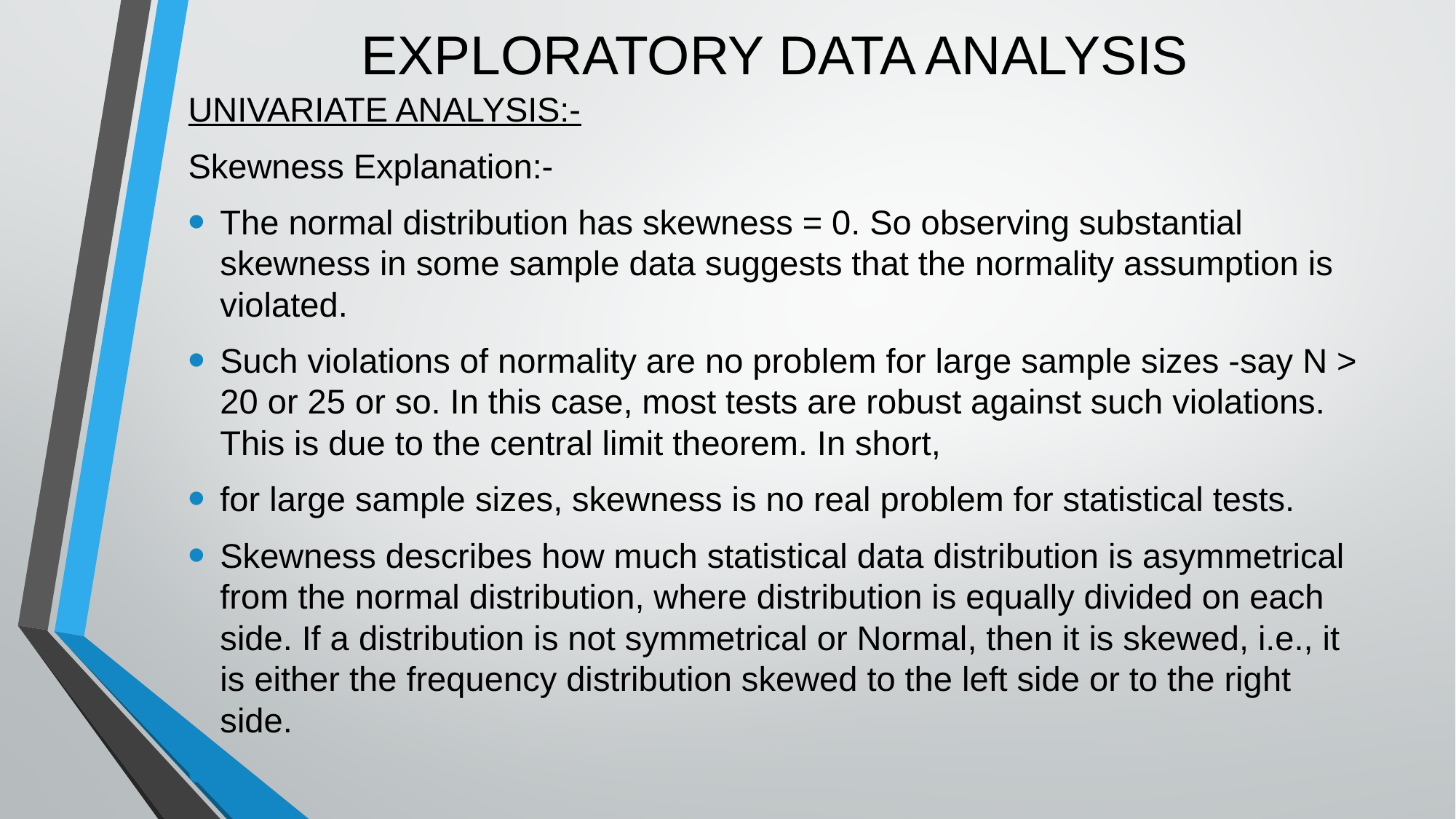

# EXPLORATORY DATA ANALYSIS
UNIVARIATE ANALYSIS:-
Skewness Explanation:-
The normal distribution has skewness = 0. So observing substantial skewness in some sample data suggests that the normality assumption is violated.
Such violations of normality are no problem for large sample sizes -say N > 20 or 25 or so. In this case, most tests are robust against such violations. This is due to the central limit theorem. In short,
for large sample sizes, skewness is no real problem for statistical tests.
Skewness describes how much statistical data distribution is asymmetrical from the normal distribution, where distribution is equally divided on each side. If a distribution is not symmetrical or Normal, then it is skewed, i.e., it is either the frequency distribution skewed to the left side or to the right side.